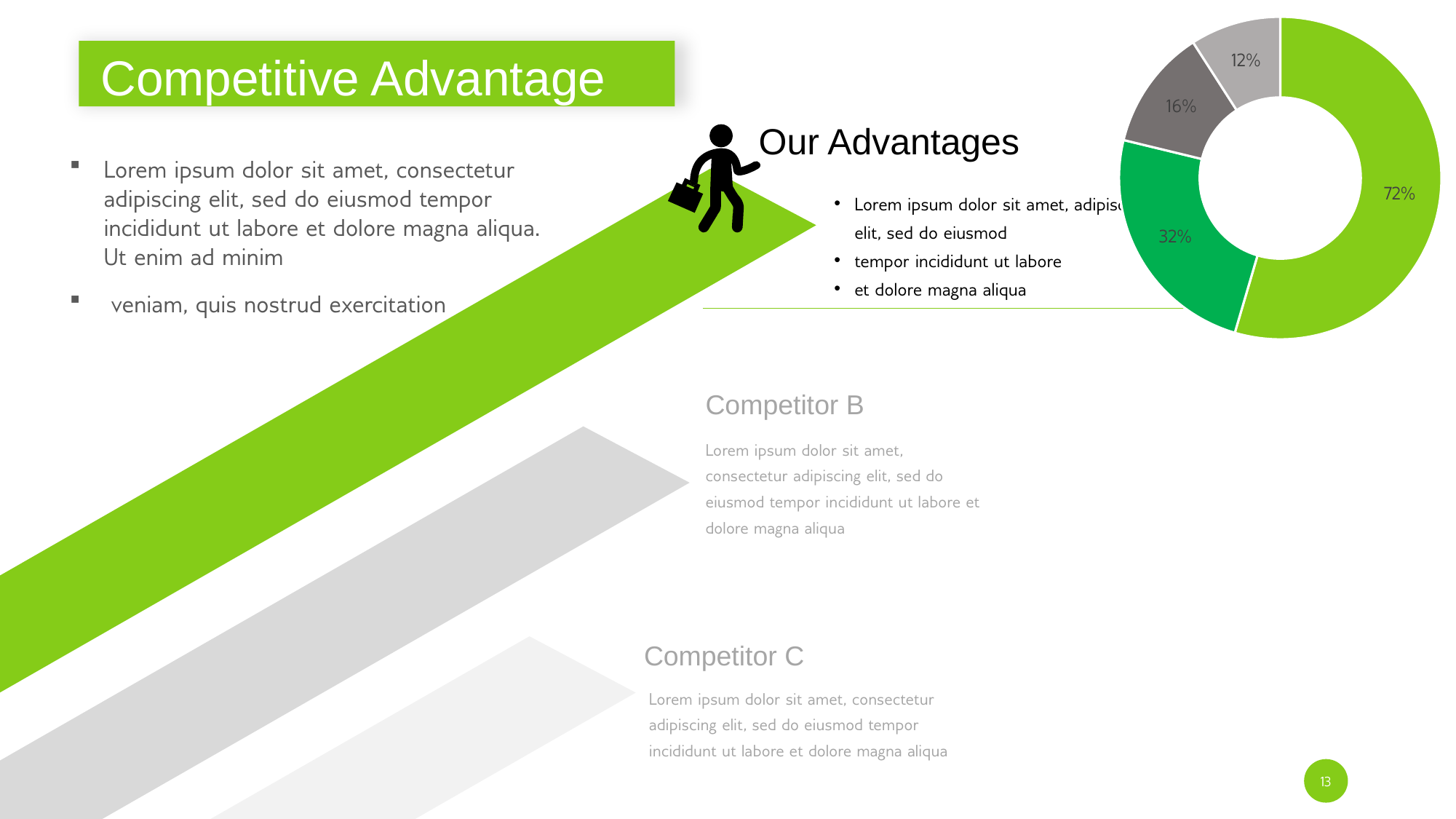

### Chart

| Category | Sales |
|---|---|
| 1st Qtr | 0.72 |
| 2nd Qtr | 0.32 |
| 3rd Qtr | 0.16 |
| 4th Qtr | 0.12 |
# Competitive Advantage
Our Advantages

Lorem ipsum dolor sit amet, consectetur adipiscing elit, sed do eiusmod tempor incididunt ut labore et dolore magna aliqua. Ut enim ad minim
 veniam, quis nostrud exercitation

Lorem ipsum dolor sit amet, adipiscing elit, sed do eiusmod
tempor incididunt ut labore
et dolore magna aliqua
Competitor B

Lorem ipsum dolor sit amet, consectetur adipiscing elit, sed do eiusmod tempor incididunt ut labore et dolore magna aliqua
Competitor C

Lorem ipsum dolor sit amet, consectetur adipiscing elit, sed do eiusmod tempor incididunt ut labore et dolore magna aliqua
13